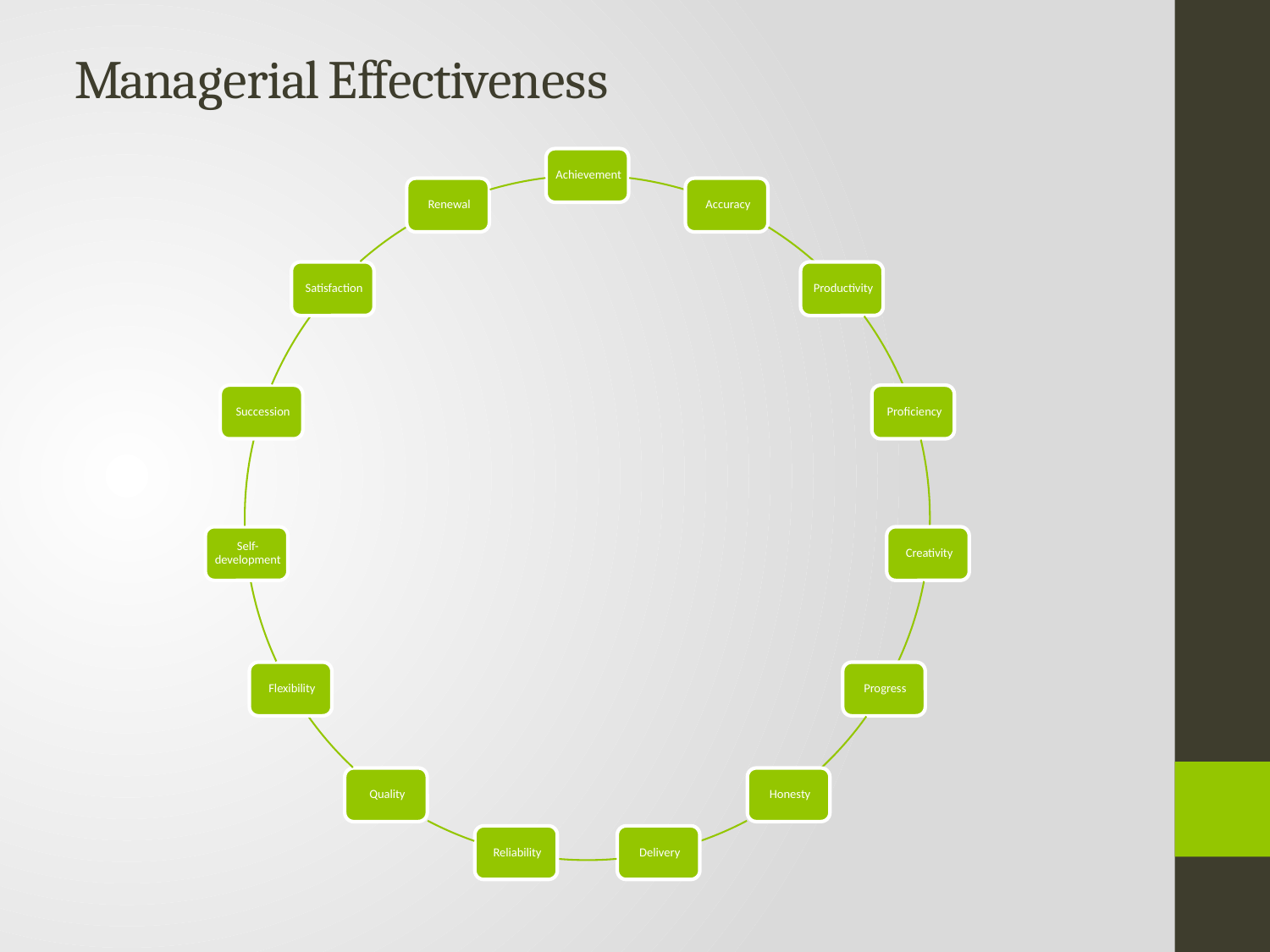

# Managerial Effectiveness
Achievement
Accuracy
Productivity
Proficiency
Creativity
Progress
Honesty
Delivery
Reliability
Quality
Flexibility
Self-development
Succession
Satisfaction
Renewal